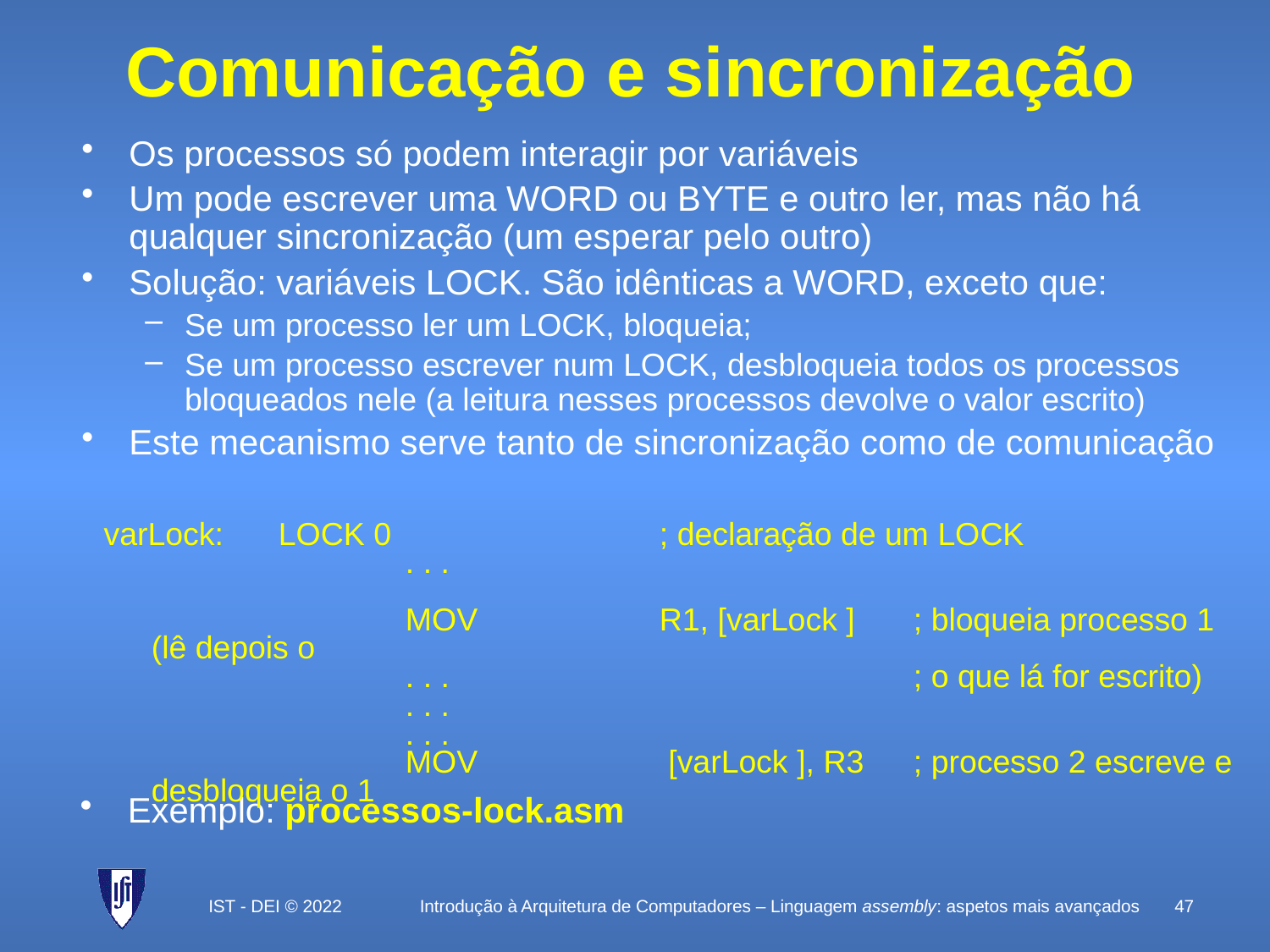

# Comunicação e sincronização
Os processos só podem interagir por variáveis
Um pode escrever uma WORD ou BYTE e outro ler, mas não há qualquer sincronização (um esperar pelo outro)
Solução: variáveis LOCK. São idênticas a WORD, exceto que:
Se um processo ler um LOCK, bloqueia;
Se um processo escrever num LOCK, desbloqueia todos os processos bloqueados nele (a leitura nesses processos devolve o valor escrito)
Este mecanismo serve tanto de sincronização como de comunicação

varLock:	LOCK 0			; declaração de um LOCK
			. . .

			MOV		R1, [varLock ]	; bloqueia processo 1 (lê depois o
			. . .				; o que lá for escrito)
			. . .
			. . .
			MOV		 [varLock ], R3	; processo 2 escreve e desbloqueia o 1

Exemplo: processos-lock.asm

IST - DEI © 2022